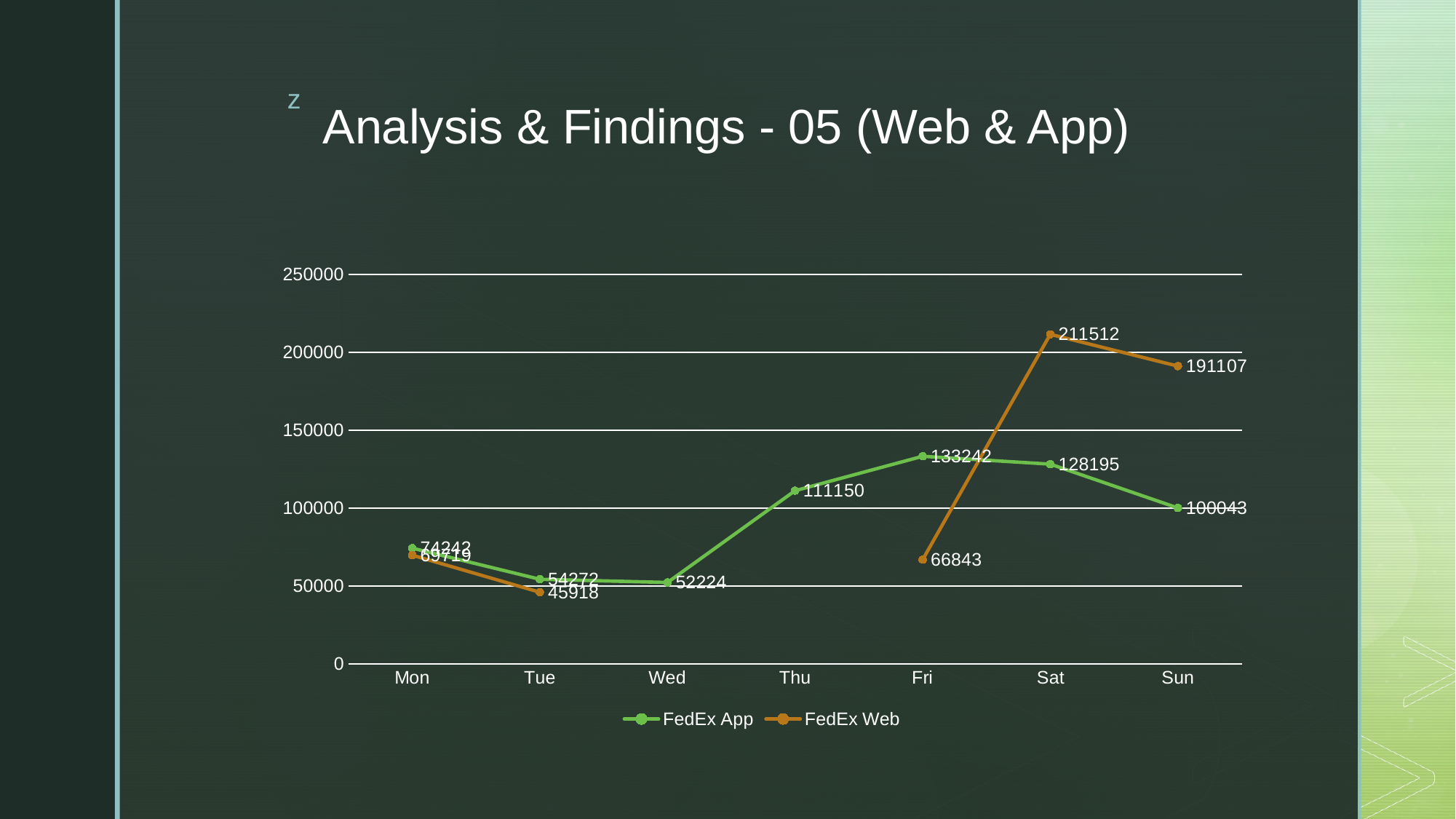

# Analysis & Findings - 05 (Web & App)

### Chart

| Category | FedEx App | FedEx Web |
|---|---|---|
| Mon | 74242.0 | 69719.0 |
| Tue | 54272.0 | 45918.0 |
| Wed | 52224.0 | None |
| Thu | 111150.0 | None |
| Fri | 133242.0 | 66843.0 |
| Sat | 128195.0 | 211512.0 |
| Sun | 100043.0 | 191107.0 |